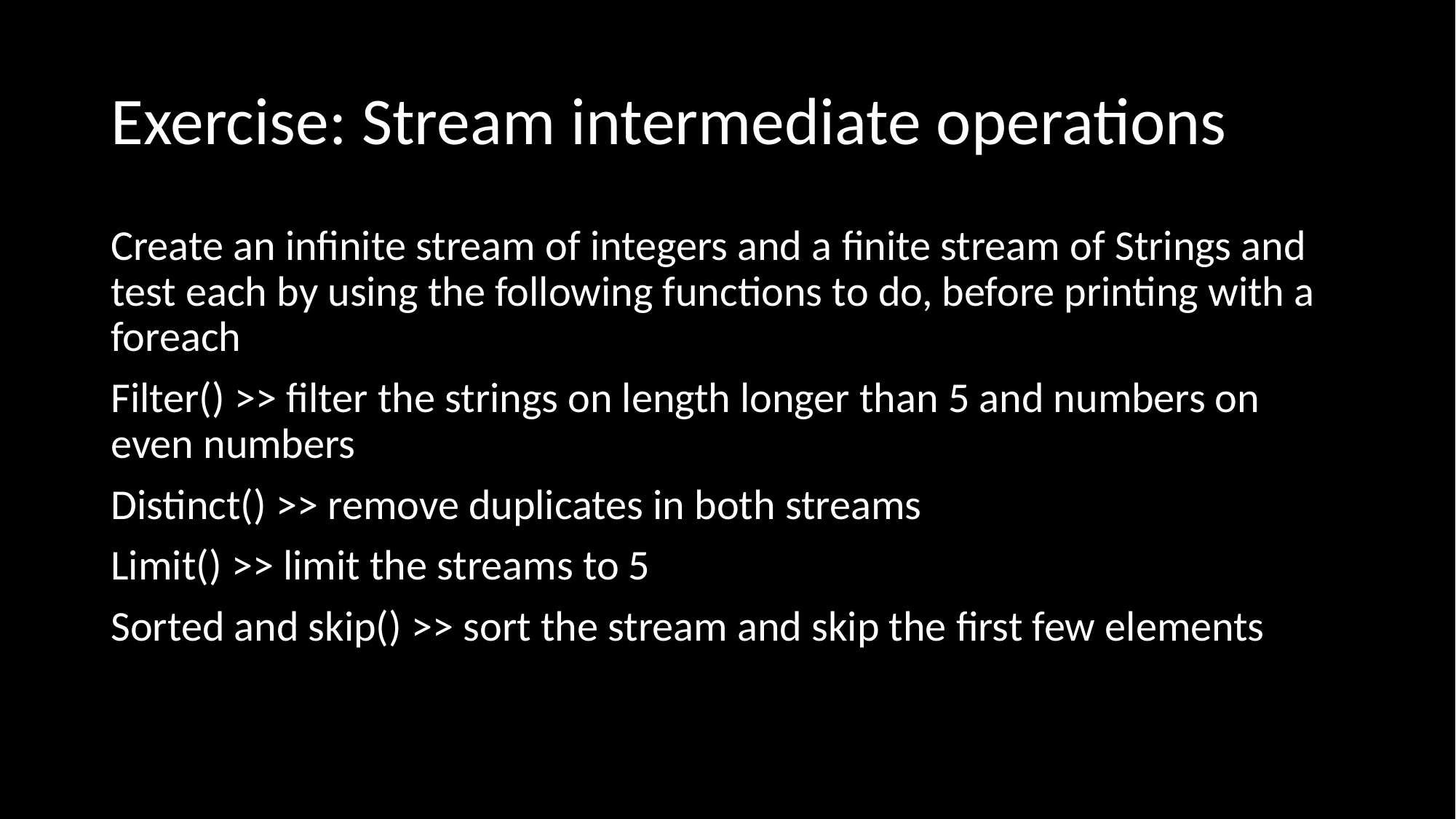

# Exercise: Stream intermediate operations
Create an infinite stream of integers and a finite stream of Strings and test each by using the following functions to do, before printing with a foreach
Filter() >> filter the strings on length longer than 5 and numbers on even numbers
Distinct() >> remove duplicates in both streams
Limit() >> limit the streams to 5
Sorted and skip() >> sort the stream and skip the first few elements